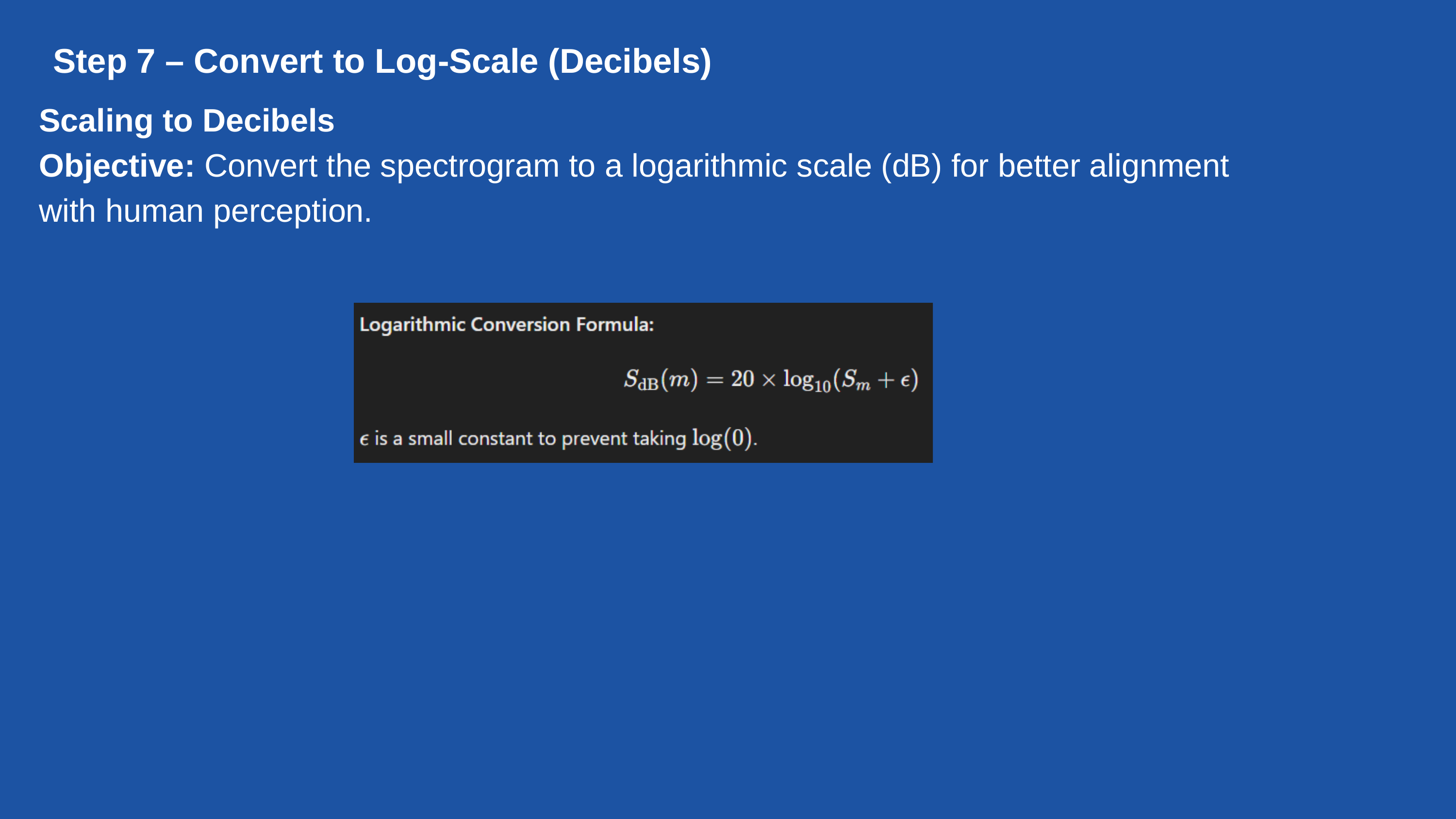

Step 7 – Convert to Log-Scale (Decibels)

Scaling to Decibels
Objective: Convert the spectrogram to a logarithmic scale (dB) for better alignment with human perception.